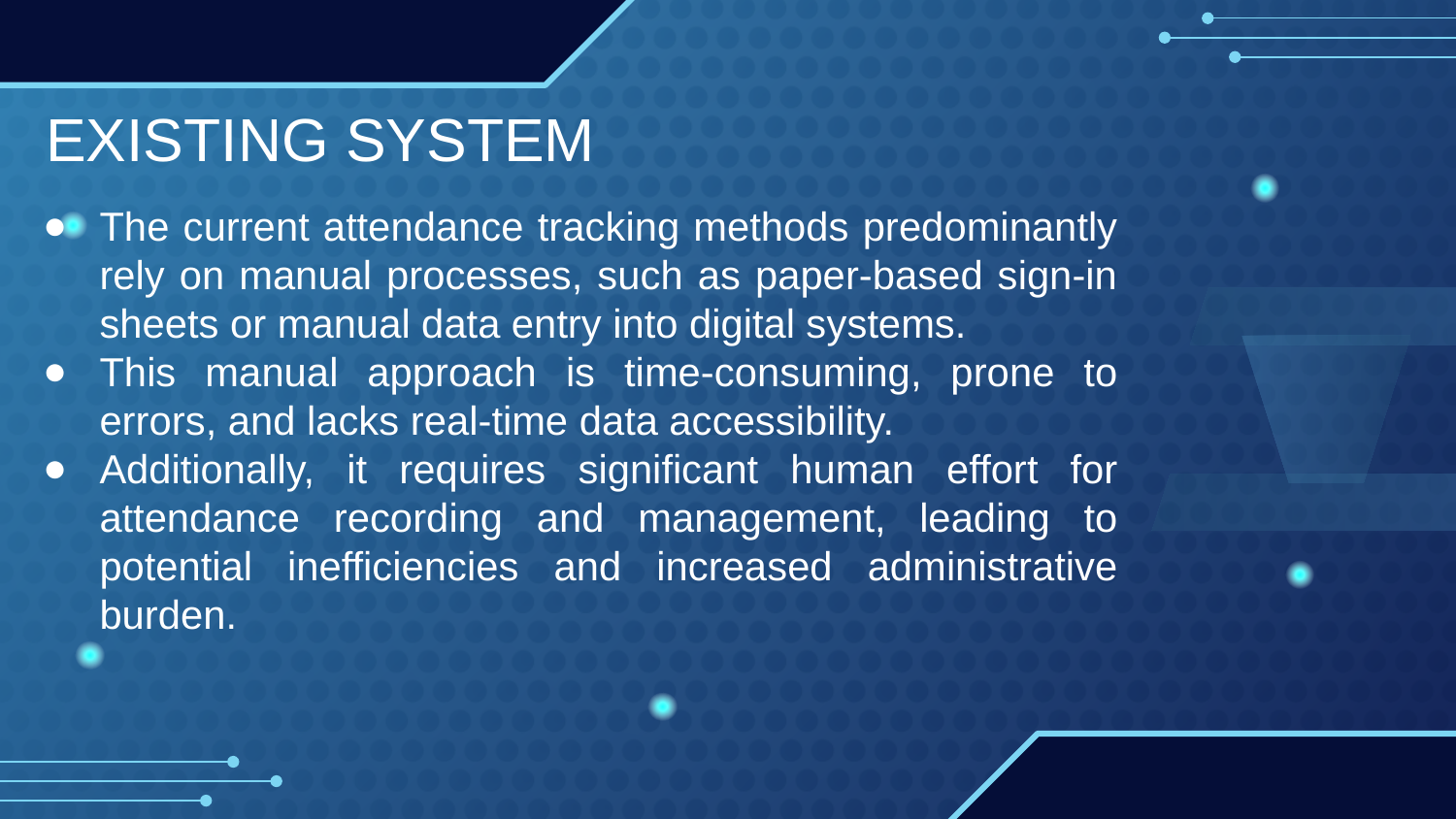

# EXISTING SYSTEM
The current attendance tracking methods predominantly rely on manual processes, such as paper-based sign-in sheets or manual data entry into digital systems.
This manual approach is time-consuming, prone to errors, and lacks real-time data accessibility.
Additionally, it requires significant human effort for attendance recording and management, leading to potential inefficiencies and increased administrative burden.